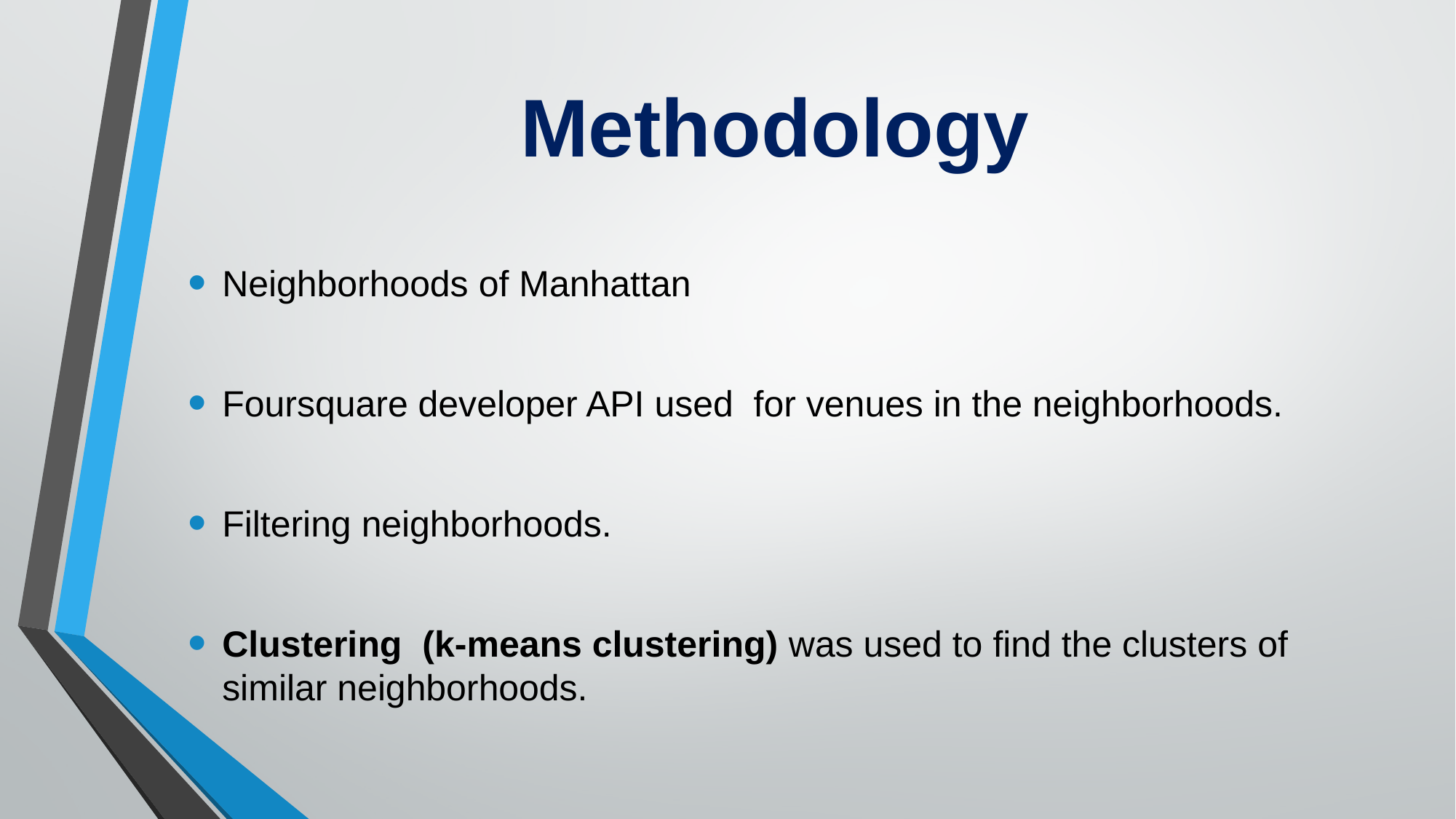

# Methodology
Neighborhoods of Manhattan

Foursquare developer API used  for venues in the neighborhoods.

Filtering neighborhoods.

Clustering  (k-means clustering) was used to find the clusters of similar neighborhoods.